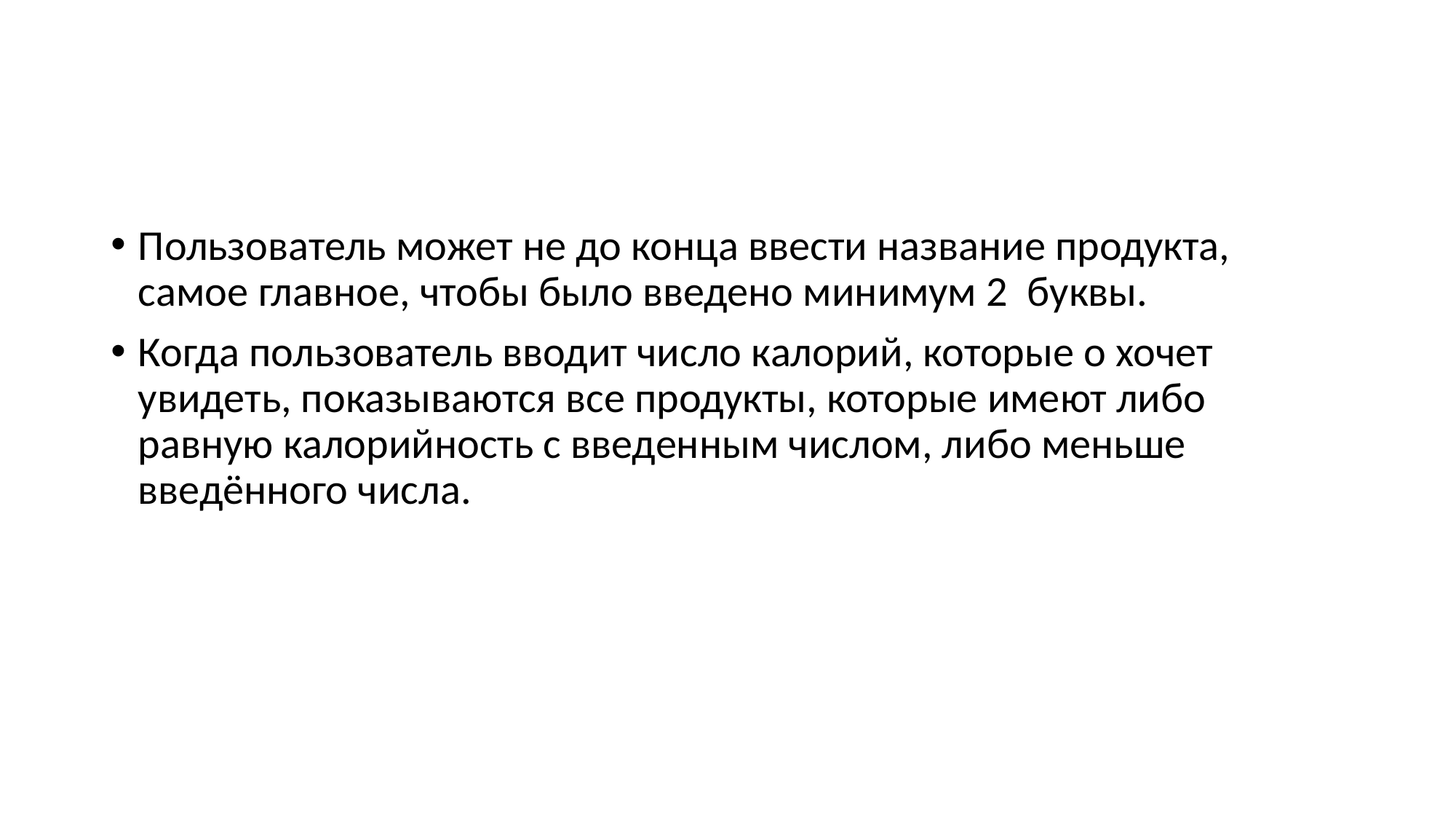

#
Пользователь может не до конца ввести название продукта, самое главное, чтобы было введено минимум 2  буквы.
Когда пользователь вводит число калорий, которые о хочет увидеть, показываются все продукты, которые имеют либо равную калорийность с введенным числом, либо меньше введённого числа.